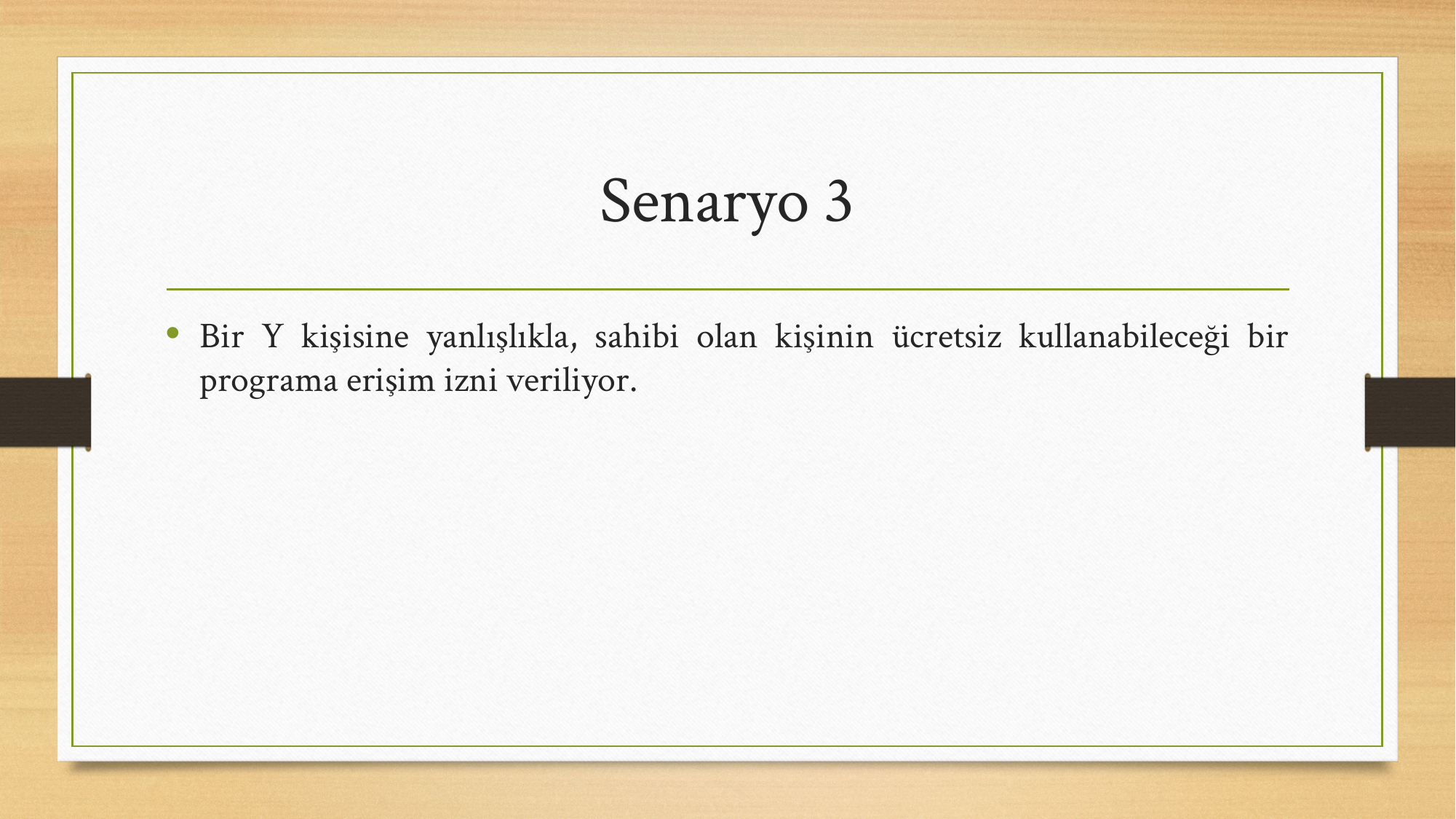

# Senaryo 3
Bir Y kişisine yanlışlıkla, sahibi olan kişinin ücretsiz kullanabileceği bir programa erişim izni veriliyor.